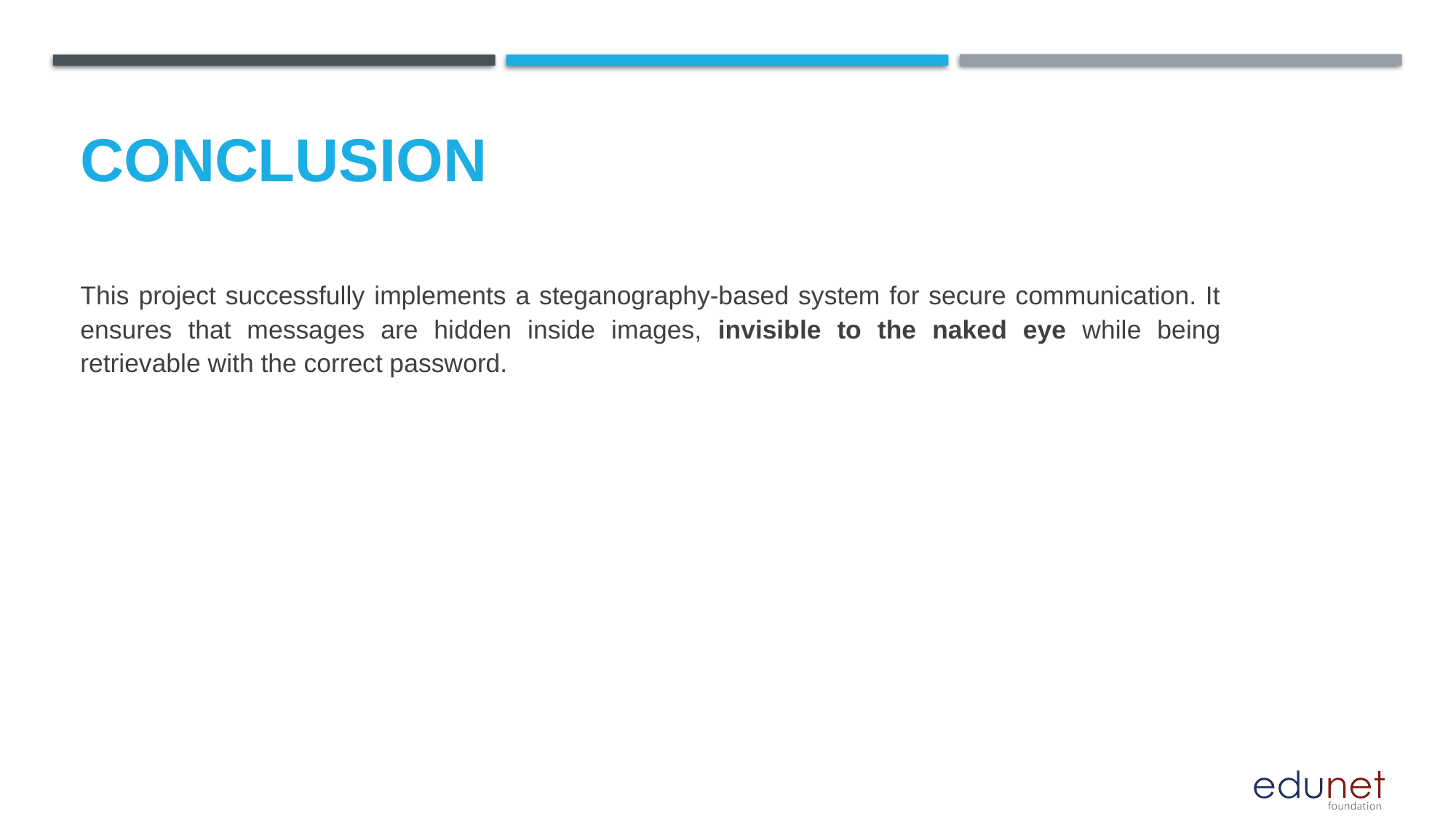

# Conclusion
This project successfully implements a steganography-based system for secure communication. It ensures that messages are hidden inside images, invisible to the naked eye while being retrievable with the correct password.